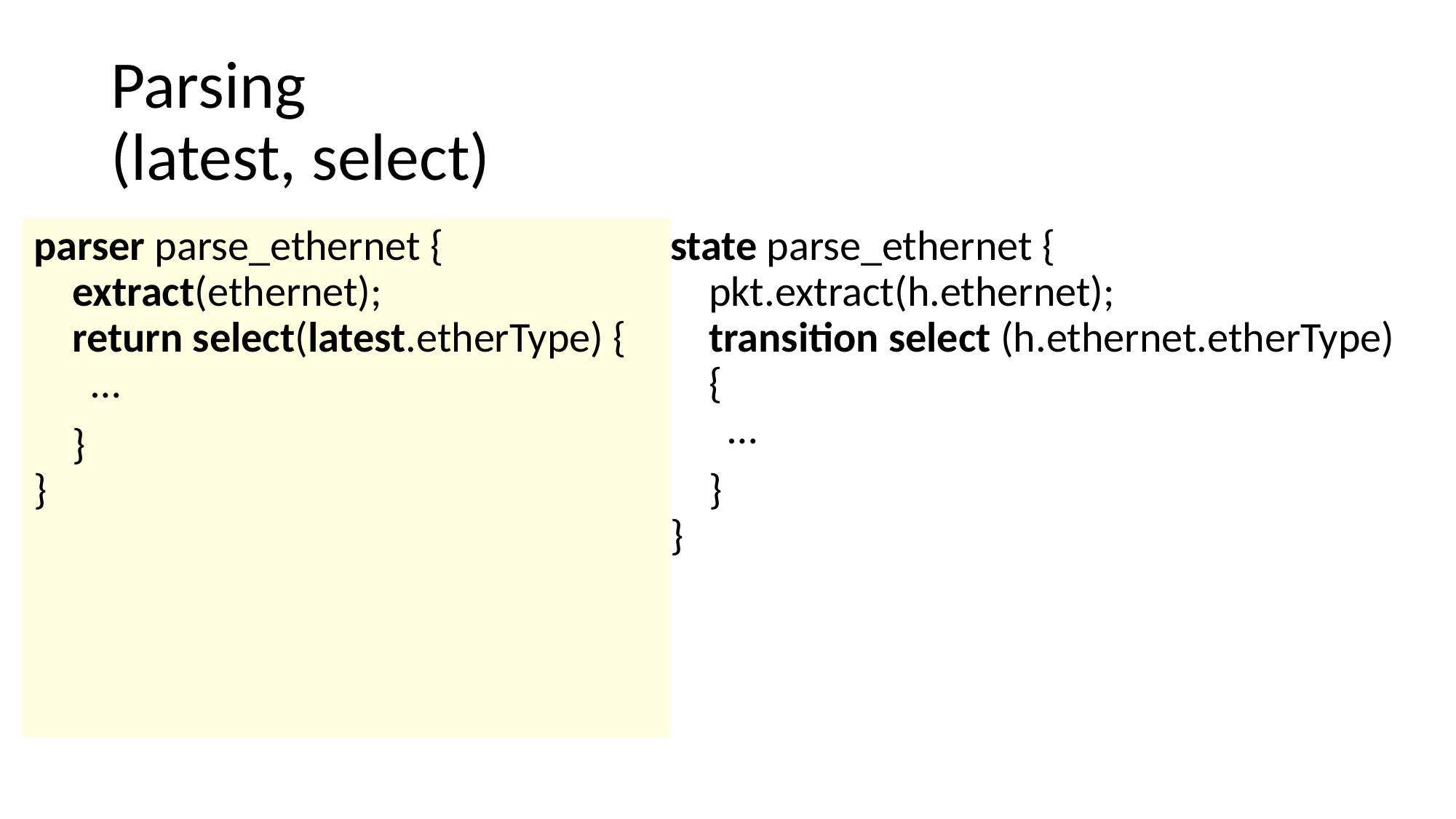

# Parsing (latest, select)
parser parse_ethernet {
    extract(ethernet);
    return select(latest.etherType) {
      …
    }
}
state parse_ethernet {
    pkt.extract(h.ethernet);
    transition select (h.ethernet.etherType)
    {
      …
    }
}